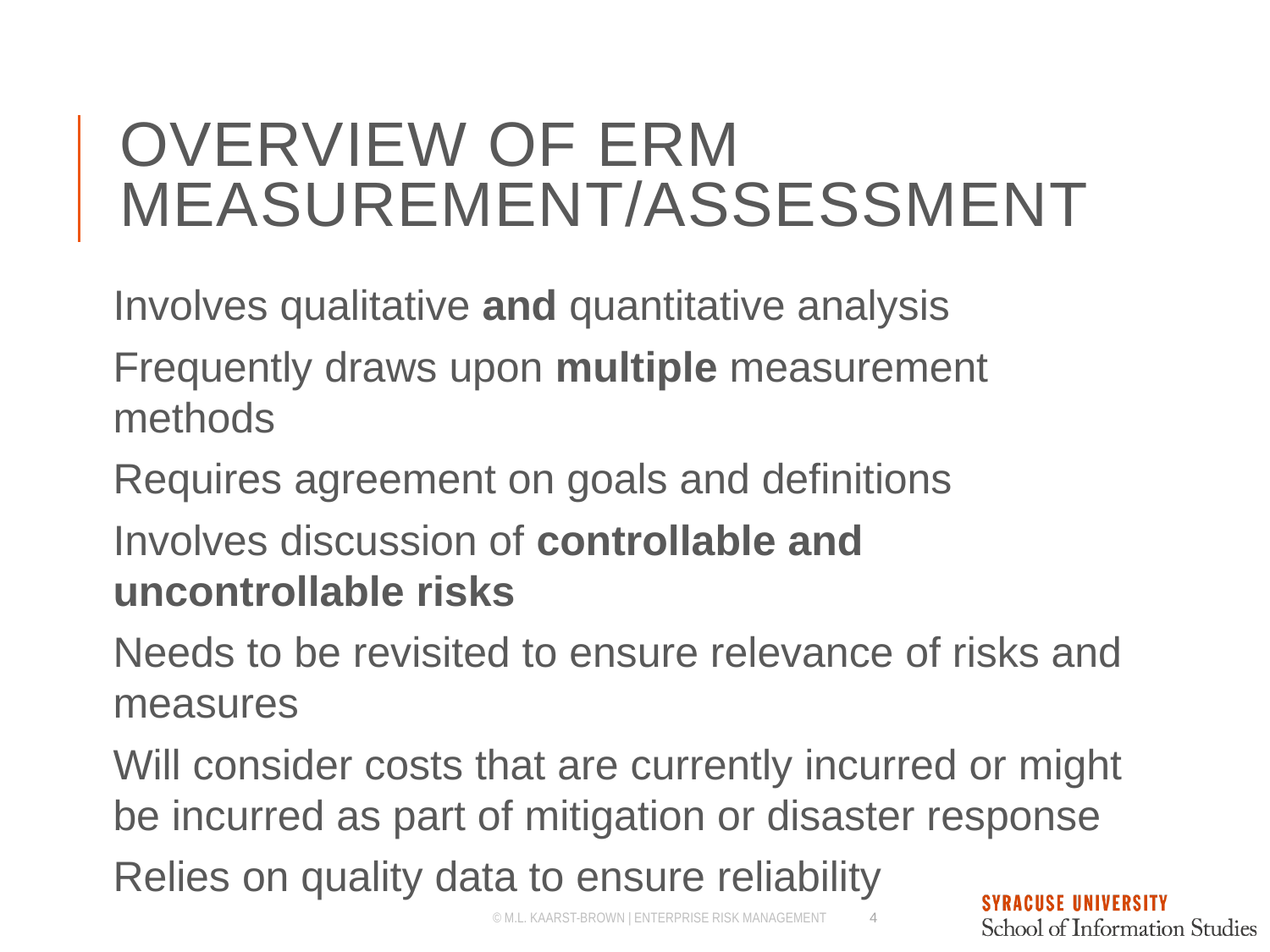

# Overview of ERM Measurement/Assessment
Involves qualitative and quantitative analysis
Frequently draws upon multiple measurement methods
Requires agreement on goals and definitions
Involves discussion of controllable and uncontrollable risks
Needs to be revisited to ensure relevance of risks and measures
Will consider costs that are currently incurred or might be incurred as part of mitigation or disaster response
Relies on quality data to ensure reliability

© M.L. Kaarst-Brown | Enterprise Risk Management
4